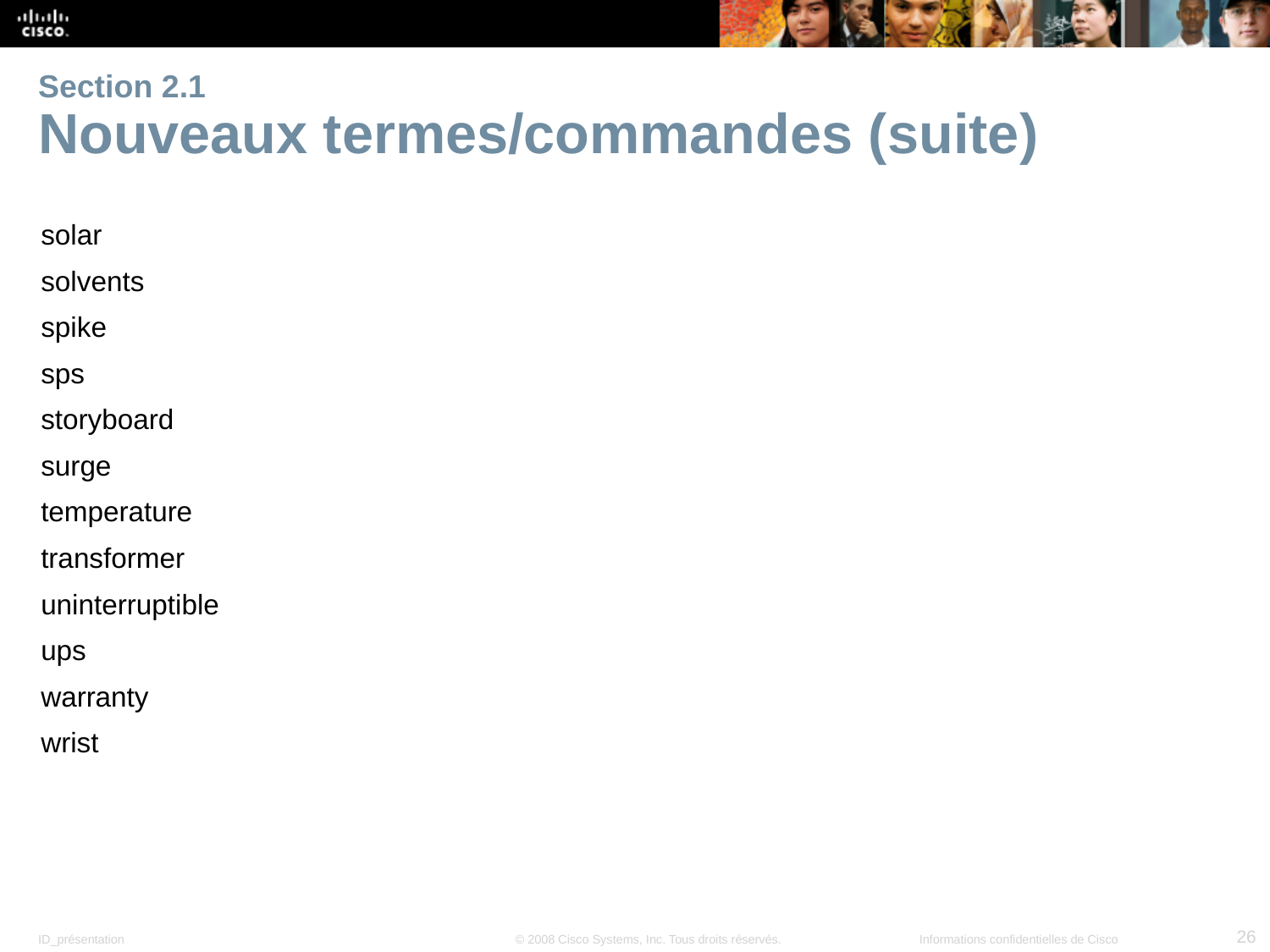

# Section 2.1 Nouveaux termes/commandes (suite)
solar
solvents
spike
sps
storyboard
surge
temperature
transformer
uninterruptible
ups
warranty
wrist